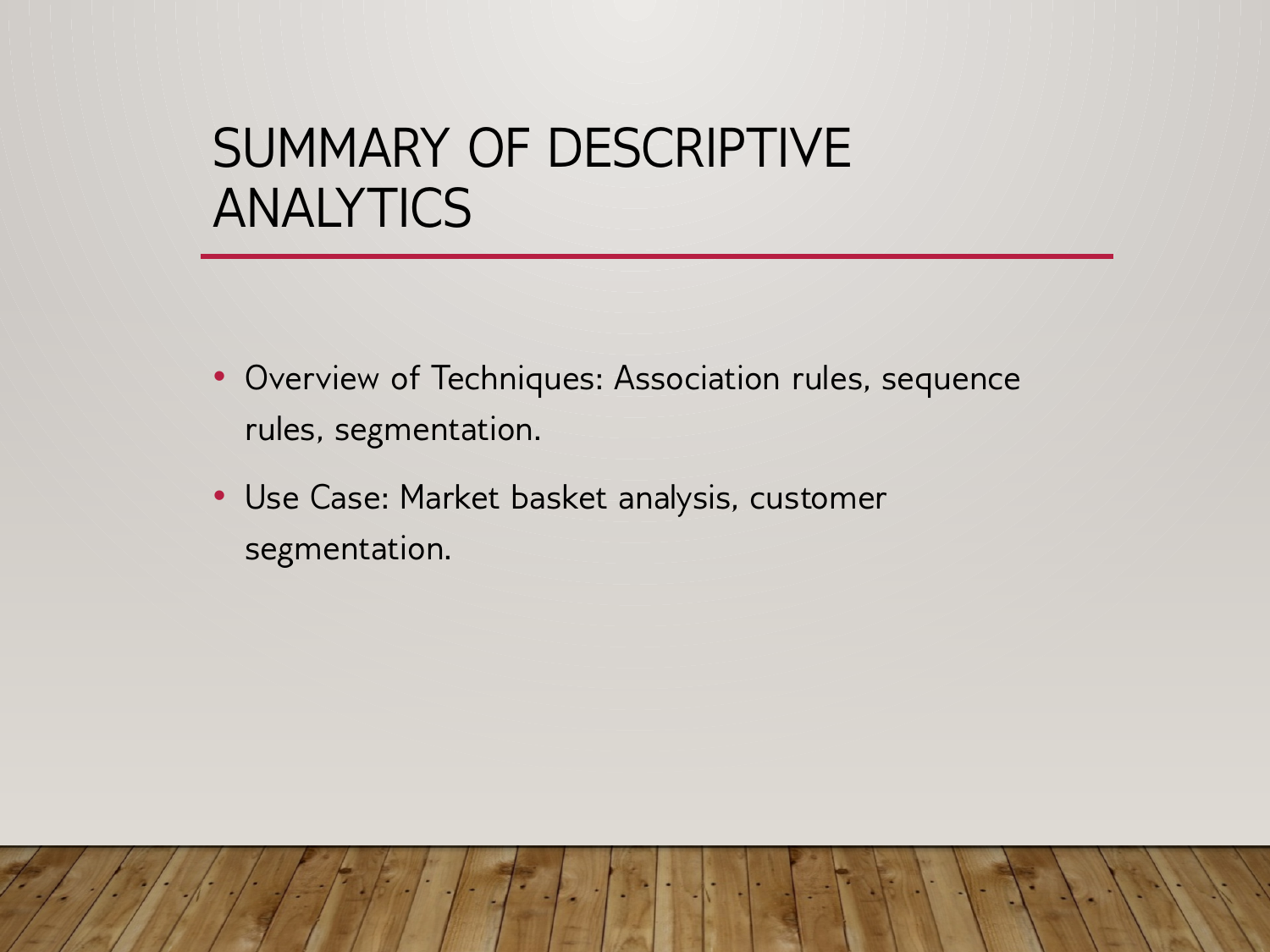

# Summary of Descriptive Analytics

Overview of Techniques: Association rules, sequence rules, segmentation.
Use Case: Market basket analysis, customer segmentation.